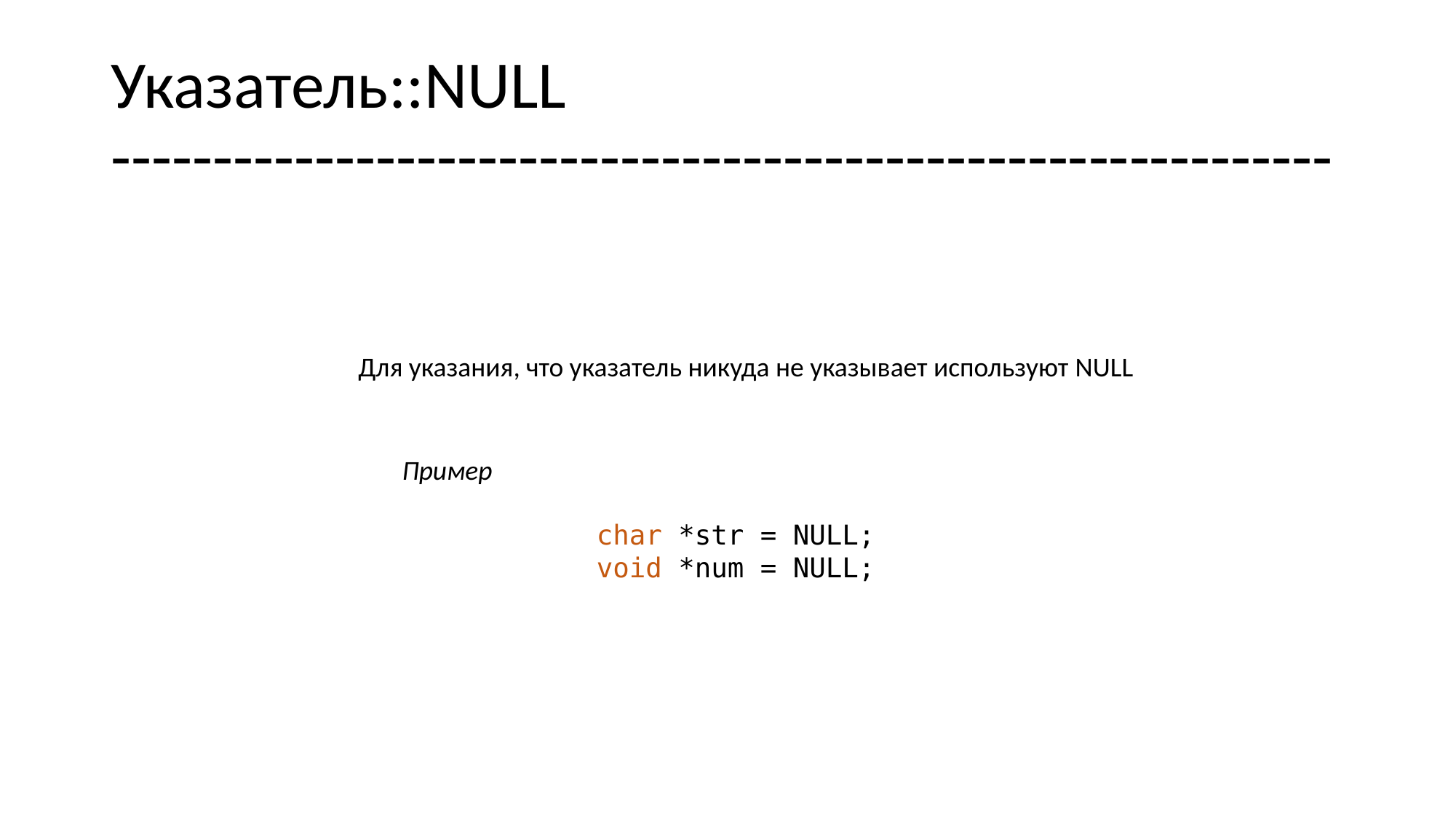

# Указатель::NULL ------------------------------------------------------------
Для указания, что указатель никуда не указывает используют NULL
Пример
char *str = NULL;
void *num = NULL;